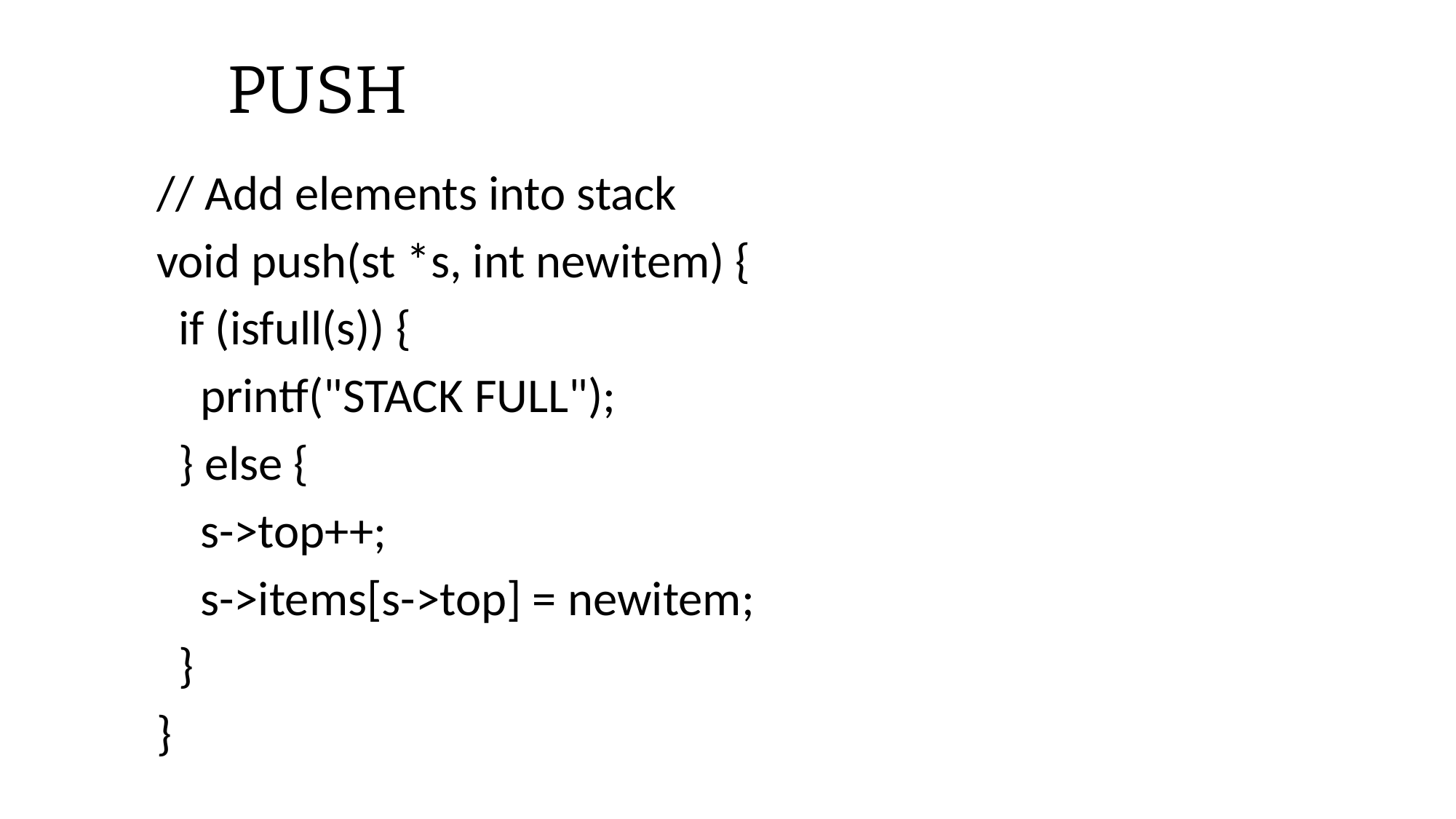

# PUSH
// Add elements into stack
void push(st *s, int newitem) {
  if (isfull(s)) {
    printf("STACK FULL");
  } else {
    s->top++;
    s->items[s->top] = newitem;
  }
}